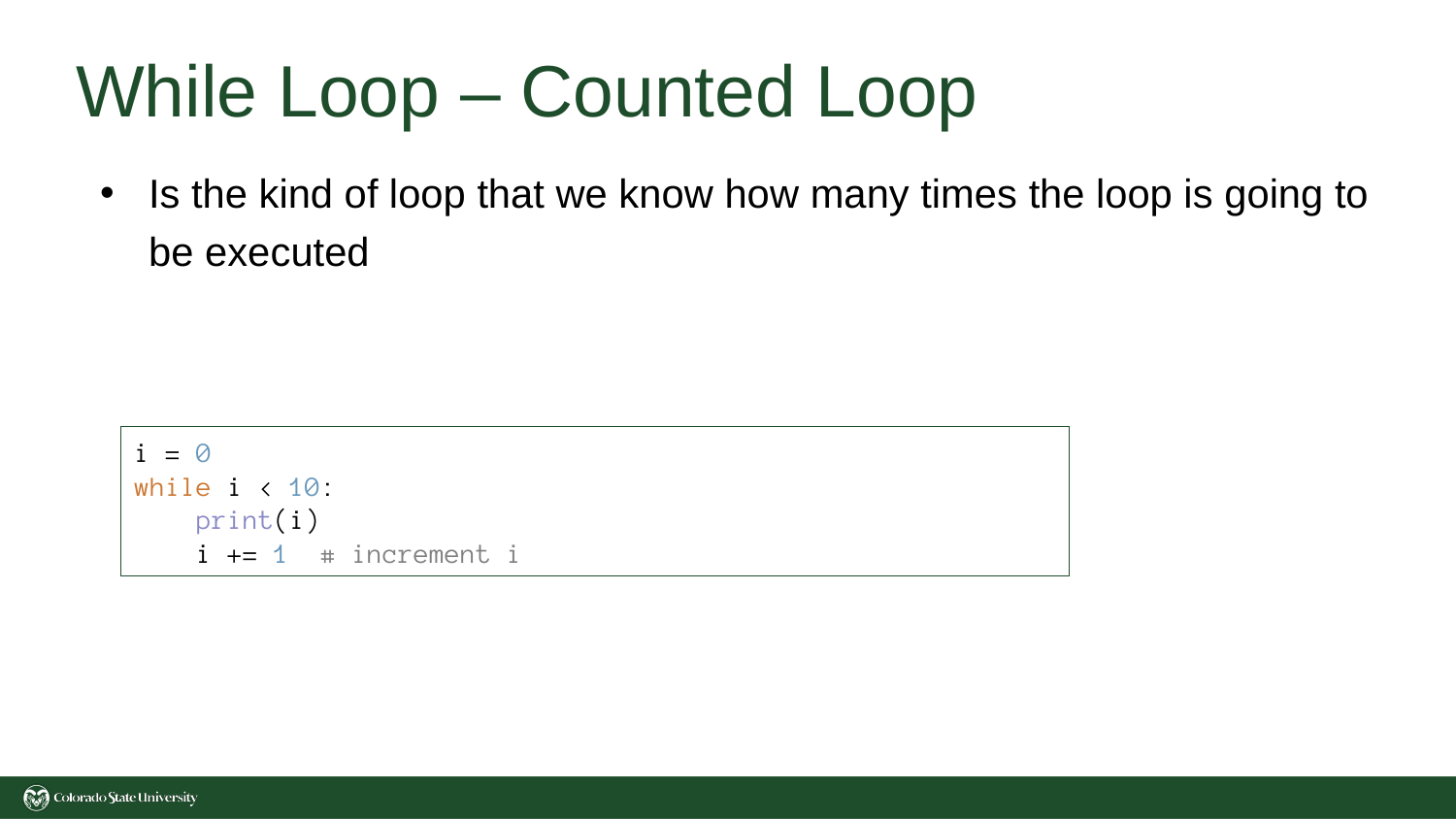

# While Loop – Counted Loop
Is the kind of loop that we know how many times the loop is going to be executed

i = 0
while i < 10:
    print(i)
    i += 1  # increment i